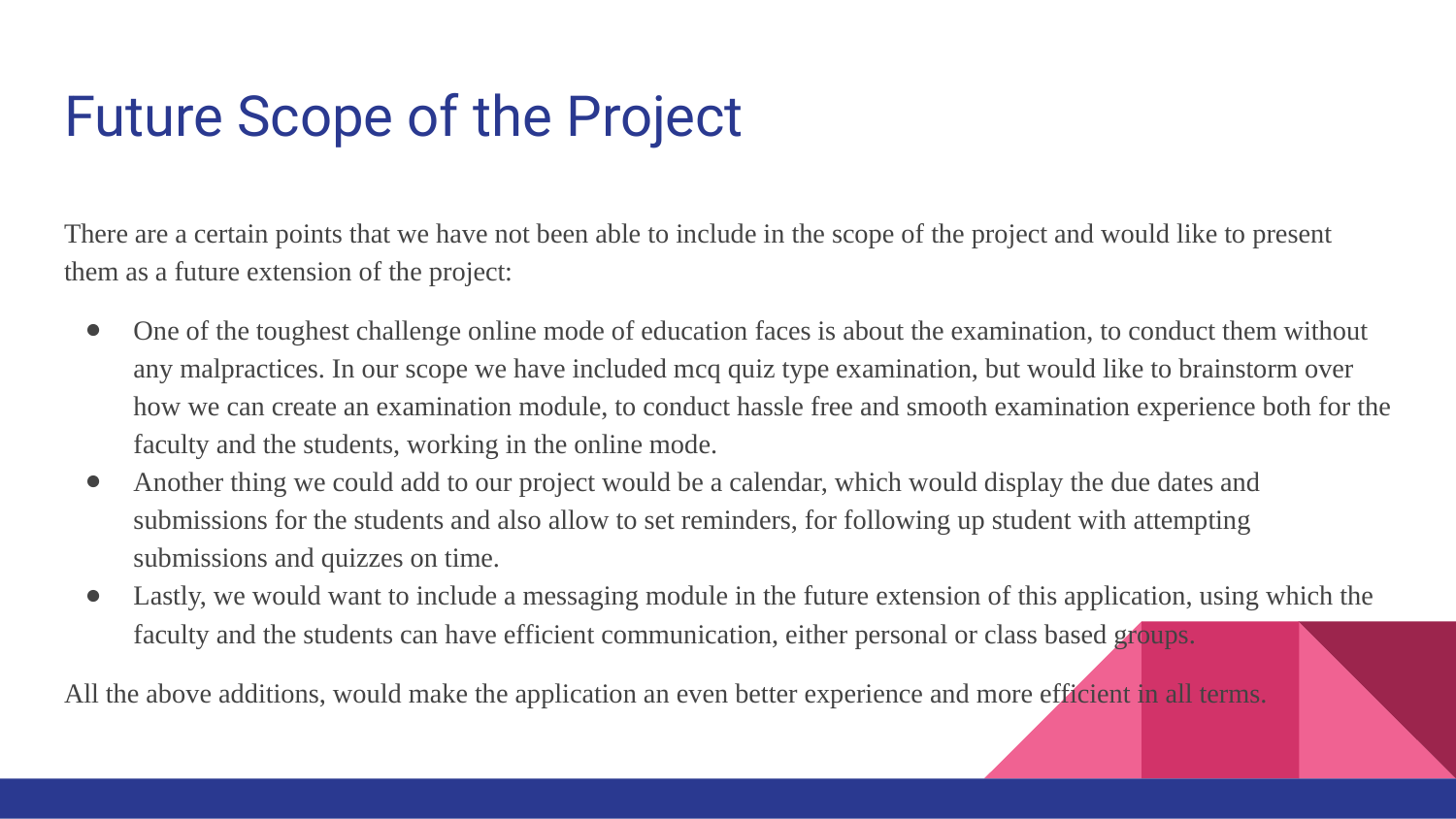

# Future Scope of the Project
There are a certain points that we have not been able to include in the scope of the project and would like to present them as a future extension of the project:
One of the toughest challenge online mode of education faces is about the examination, to conduct them without any malpractices. In our scope we have included mcq quiz type examination, but would like to brainstorm over how we can create an examination module, to conduct hassle free and smooth examination experience both for the faculty and the students, working in the online mode.
Another thing we could add to our project would be a calendar, which would display the due dates and submissions for the students and also allow to set reminders, for following up student with attempting submissions and quizzes on time.
Lastly, we would want to include a messaging module in the future extension of this application, using which the faculty and the students can have efficient communication, either personal or class based groups.
All the above additions, would make the application an even better experience and more efficient in all terms.